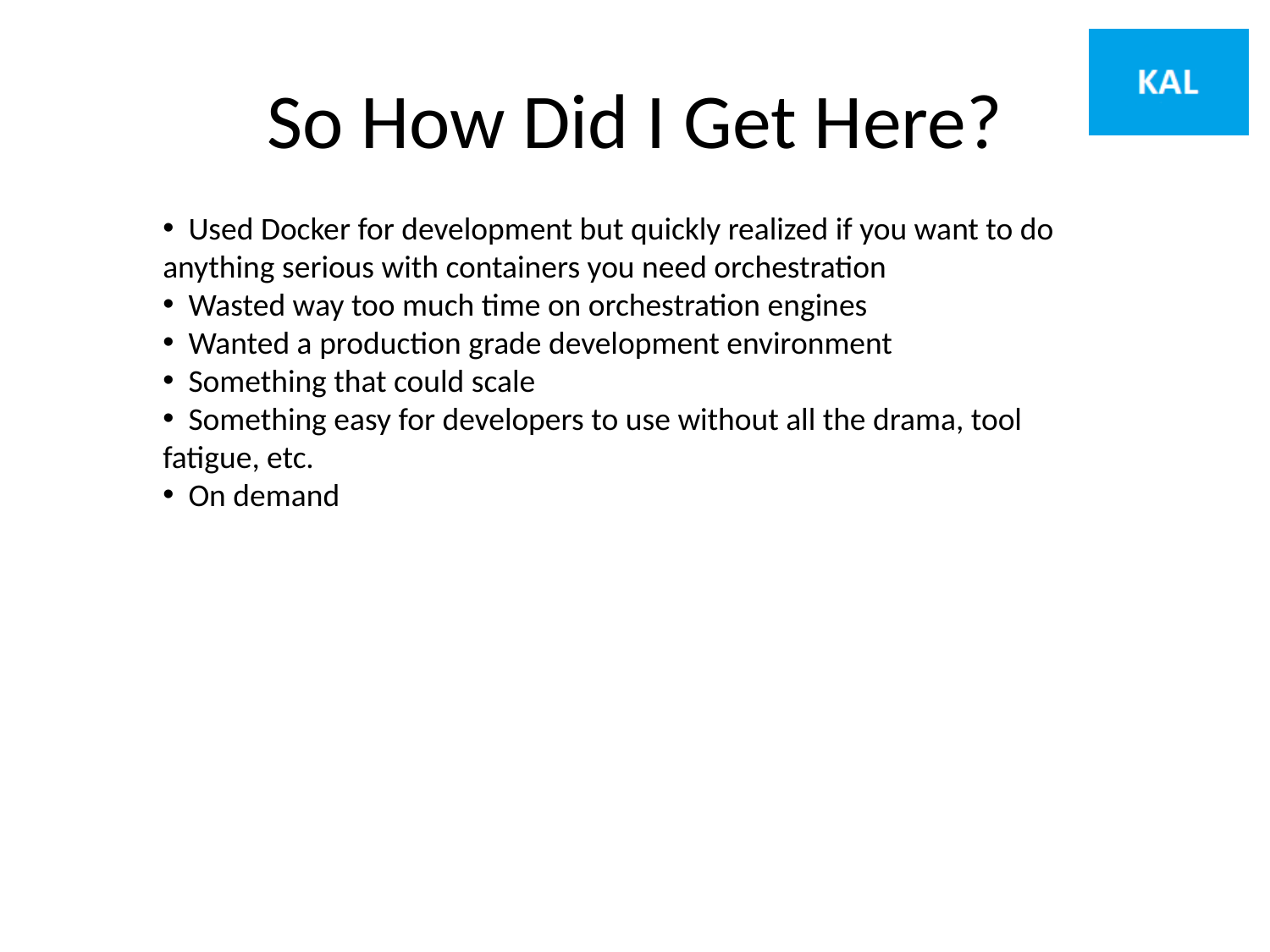

# So How Did I Get Here?
  Used Docker for development but quickly realized if you want to do anything serious with containers you need orchestration
  Wasted way too much time on orchestration engines
  Wanted a production grade development environment
  Something that could scale
  Something easy for developers to use without all the drama, tool fatigue, etc.
  On demand